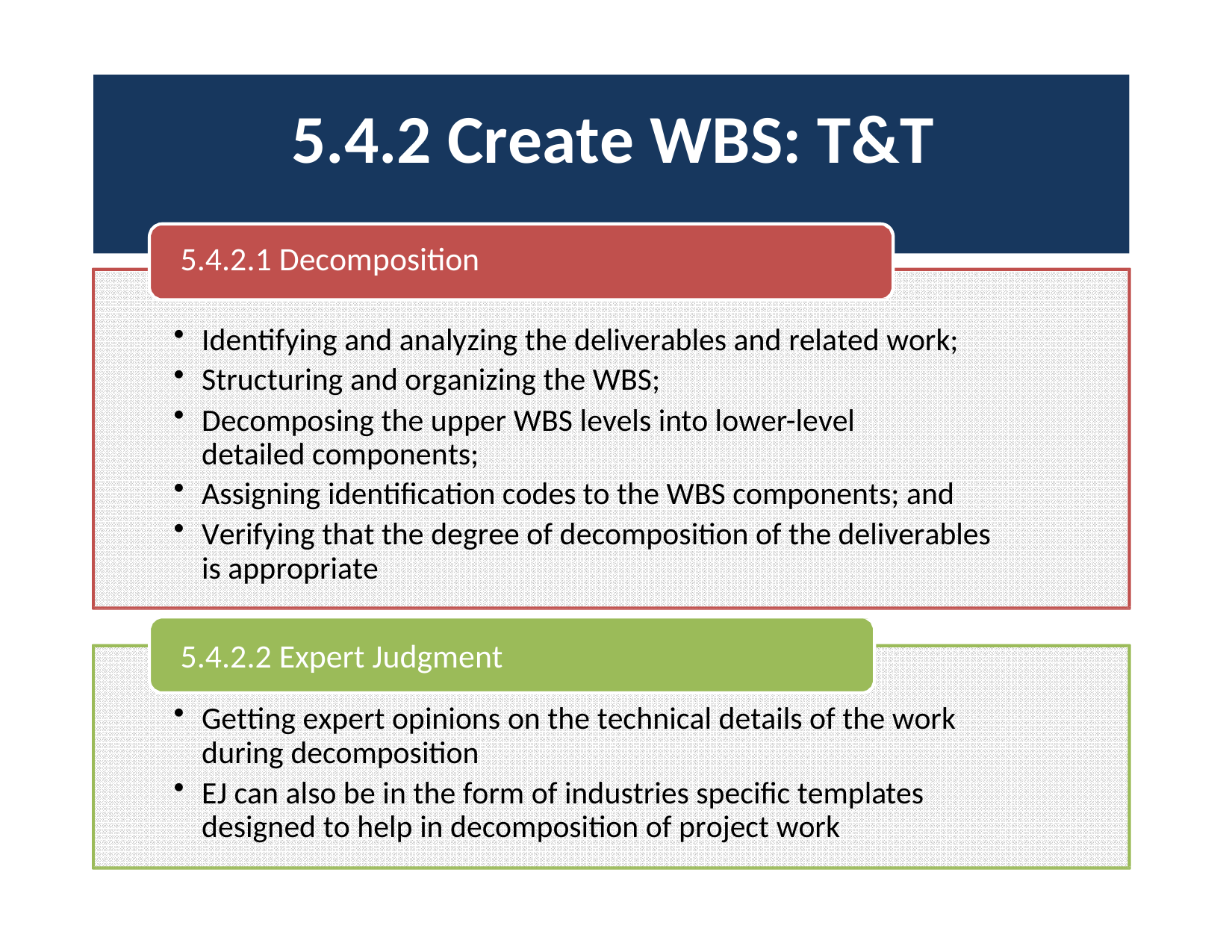

# 5.4.2 Create WBS: T&T

5.4.2.1 Decomposition

Identifying and analyzing the deliverables and related work;
Structuring and organizing the WBS;
Decomposing the upper WBS levels into lower-level detailed components;
Assigning identification codes to the WBS components; and
Verifying that the degree of decomposition of the deliverables is appropriate

5.4.2.2 Expert Judgment
Getting expert opinions on the technical details of the work during decomposition
EJ can also be in the form of industries specific templates designed to help in decomposition of project work